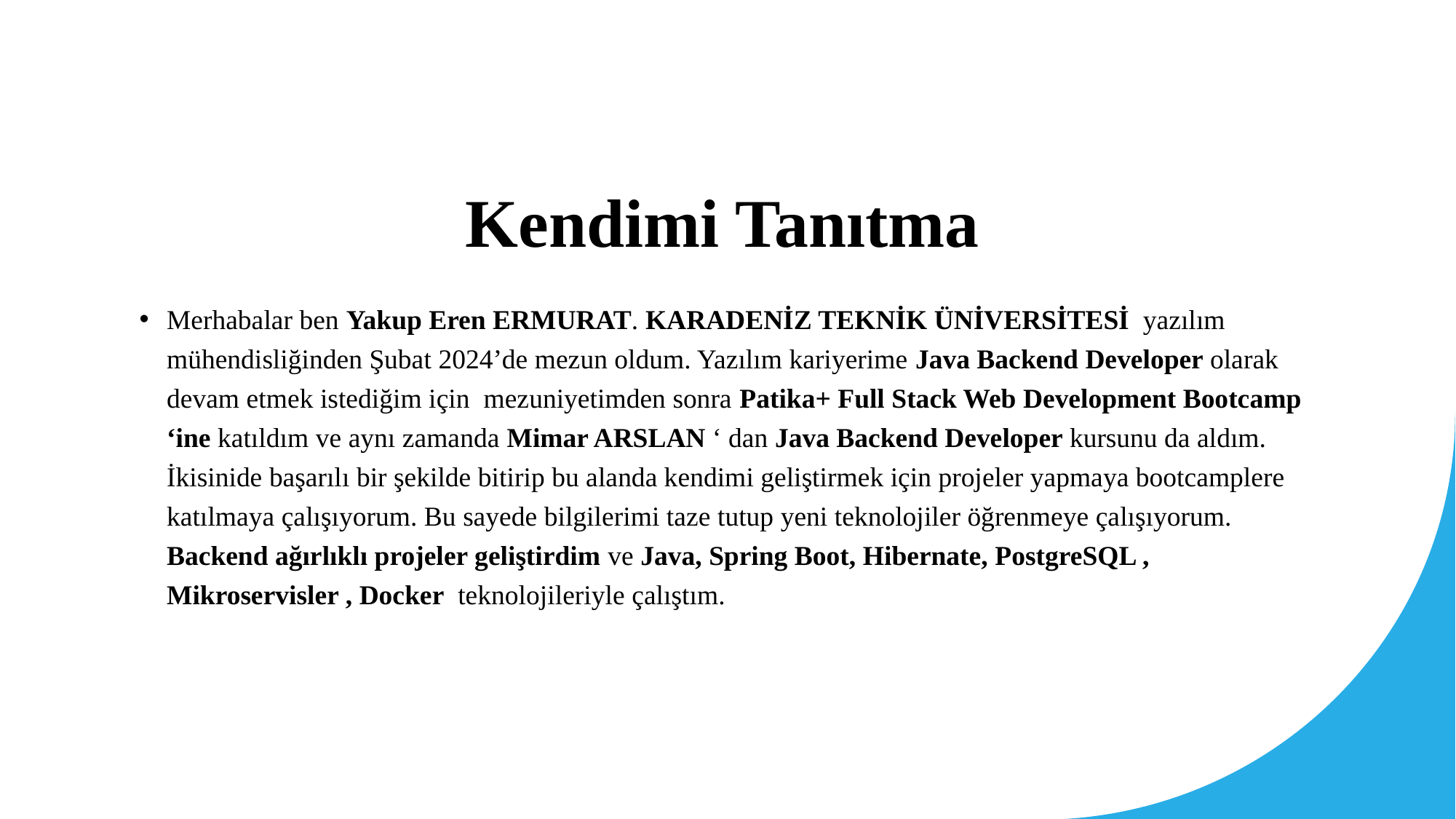

# Kendimi Tanıtma
Merhabalar ben Yakup Eren ERMURAT. KARADENİZ TEKNİK ÜNİVERSİTESİ  yazılım mühendisliğinden Şubat 2024’de mezun oldum. Yazılım kariyerime Java Backend Developer olarak devam etmek istediğim için  mezuniyetimden sonra Patika+ Full Stack Web Development Bootcamp ‘ine katıldım ve aynı zamanda Mimar ARSLAN ‘ dan Java Backend Developer kursunu da aldım. İkisinide başarılı bir şekilde bitirip bu alanda kendimi geliştirmek için projeler yapmaya bootcamplere katılmaya çalışıyorum. Bu sayede bilgilerimi taze tutup yeni teknolojiler öğrenmeye çalışıyorum. Backend ağırlıklı projeler geliştirdim ve Java, Spring Boot, Hibernate, PostgreSQL , Mikroservisler , Docker  teknolojileriyle çalıştım.